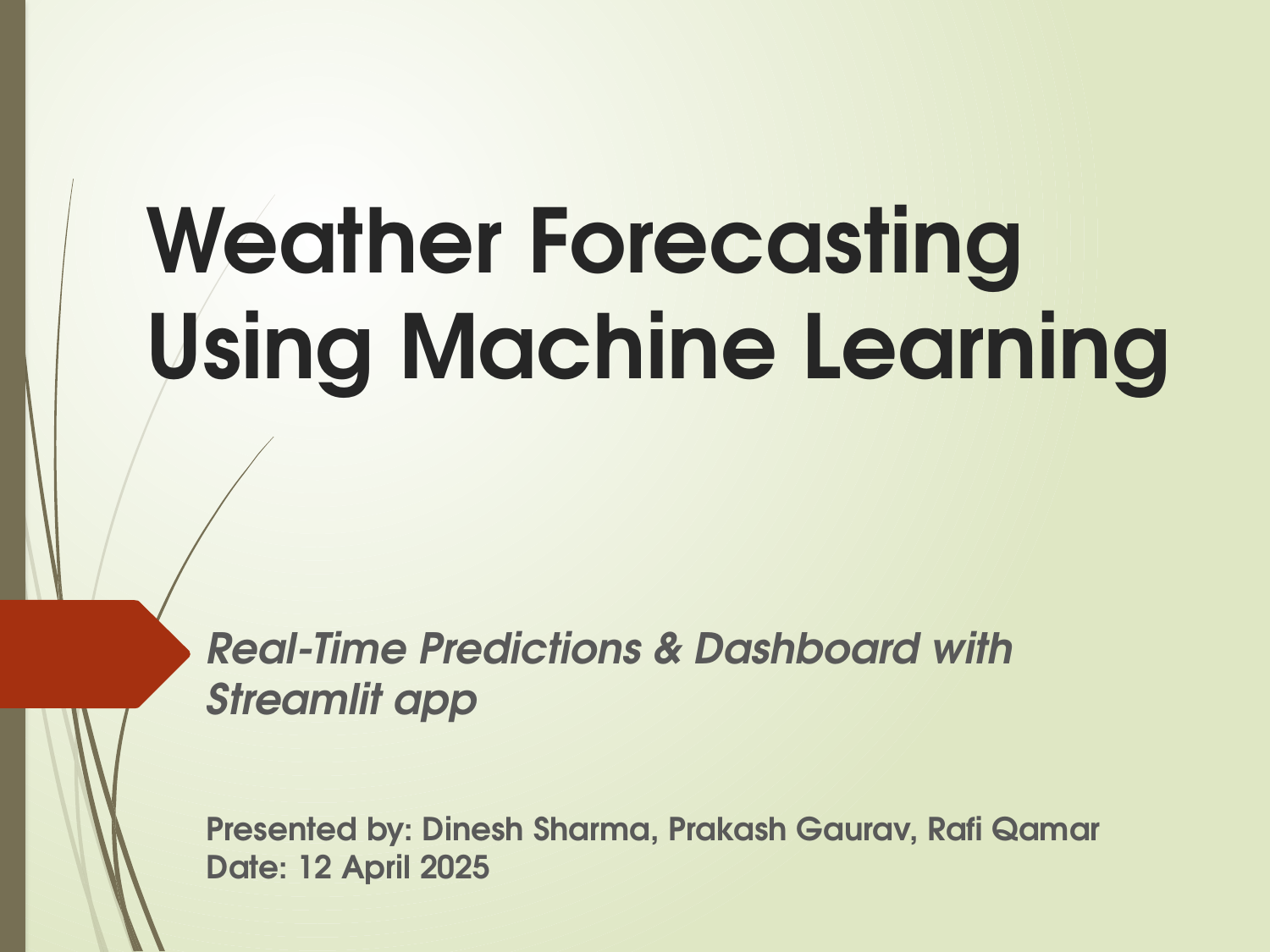

# Weather Forecasting Using Machine Learning
Real-Time Predictions & Dashboard with Streamlit app

Presented by: Dinesh Sharma, Prakash Gaurav, Rafi Qamar
Date: 12 April 2025